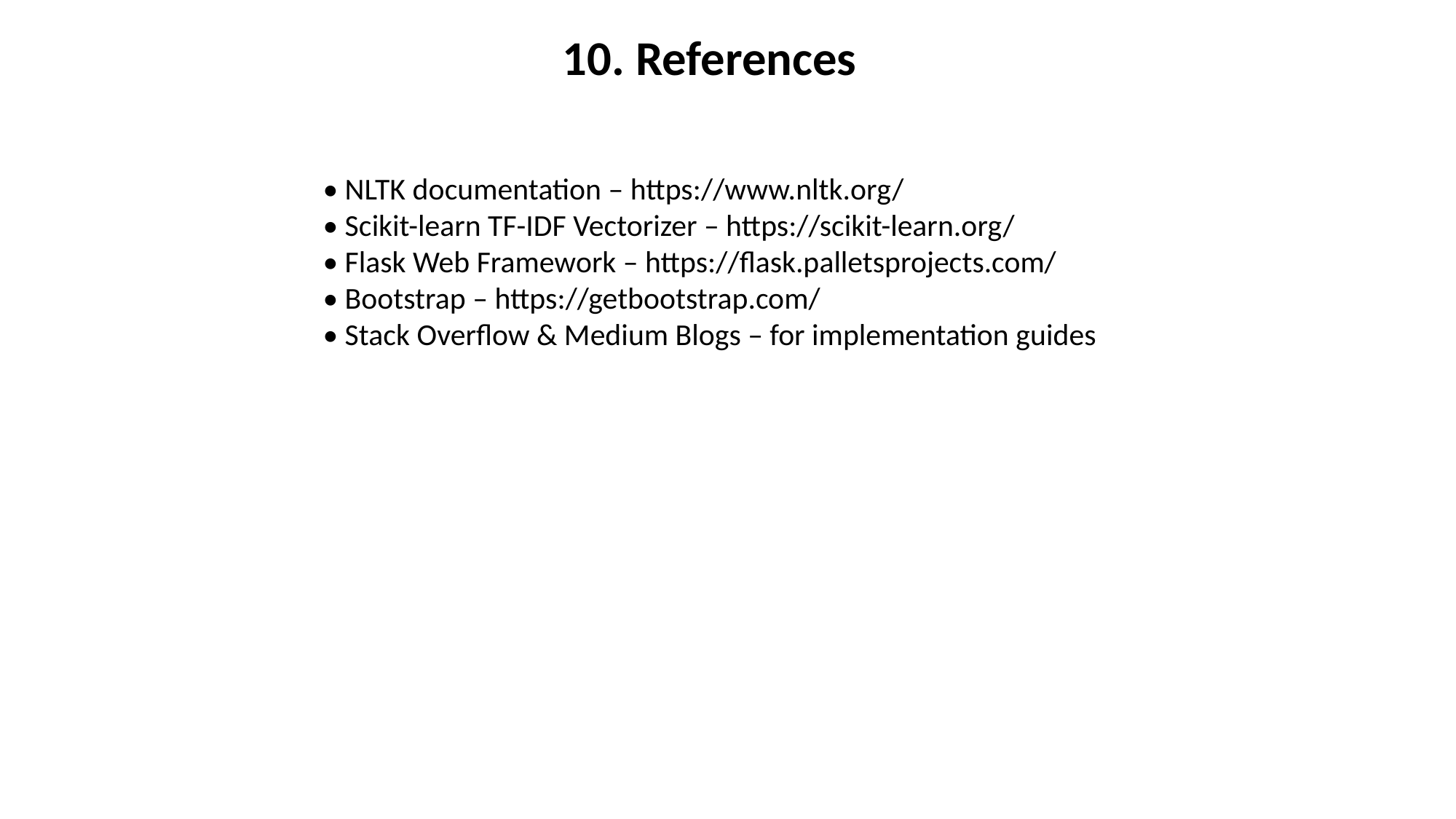

10. References
#

• NLTK documentation – https://www.nltk.org/
• Scikit-learn TF-IDF Vectorizer – https://scikit-learn.org/
• Flask Web Framework – https://flask.palletsprojects.com/
• Bootstrap – https://getbootstrap.com/
• Stack Overflow & Medium Blogs – for implementation guides